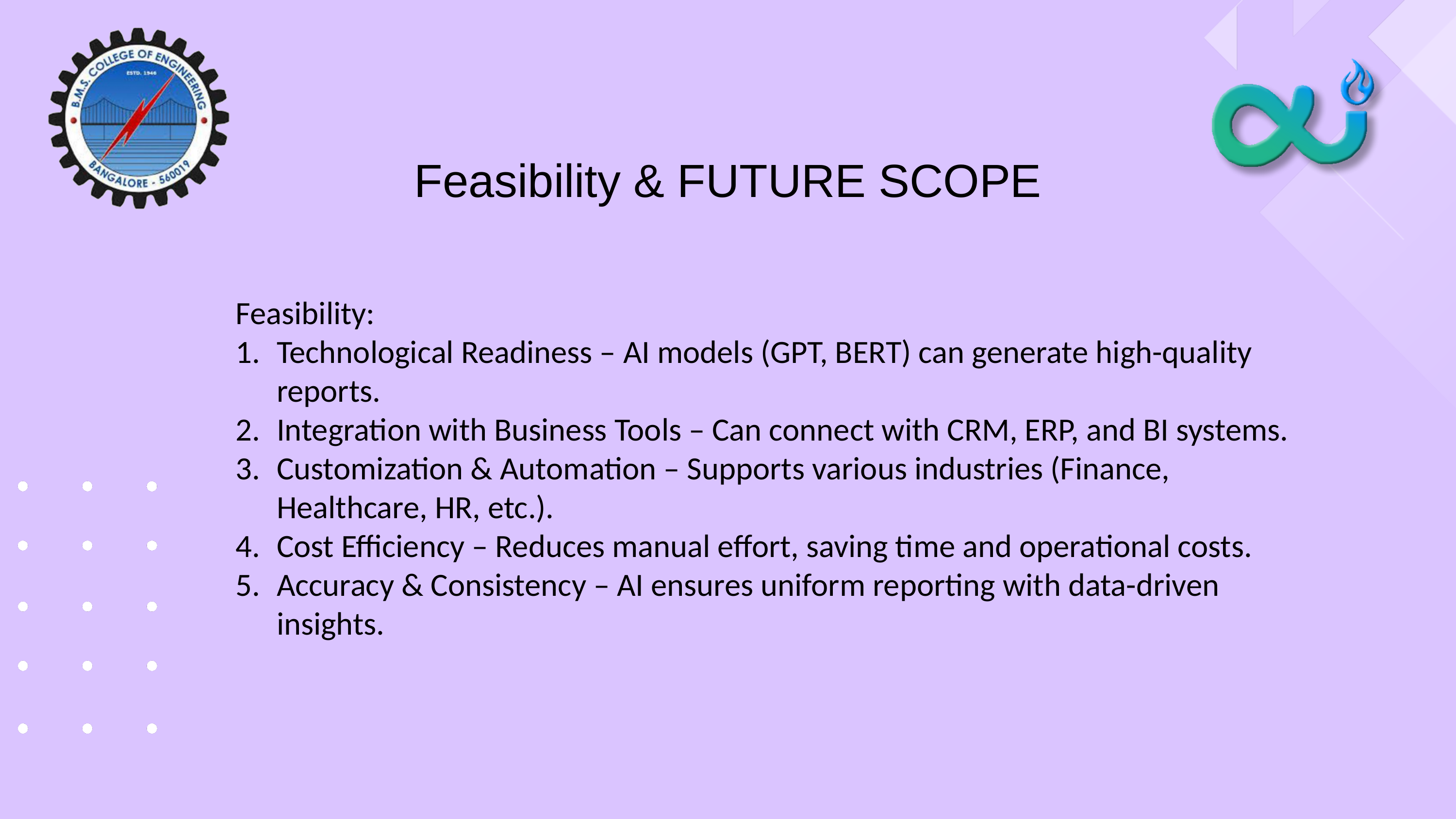

Feasibility & FUTURE SCOPE
Feasibility:
Technological Readiness – AI models (GPT, BERT) can generate high-quality reports.
Integration with Business Tools – Can connect with CRM, ERP, and BI systems.
Customization & Automation – Supports various industries (Finance, Healthcare, HR, etc.).
Cost Efficiency – Reduces manual effort, saving time and operational costs.
Accuracy & Consistency – AI ensures uniform reporting with data-driven insights.